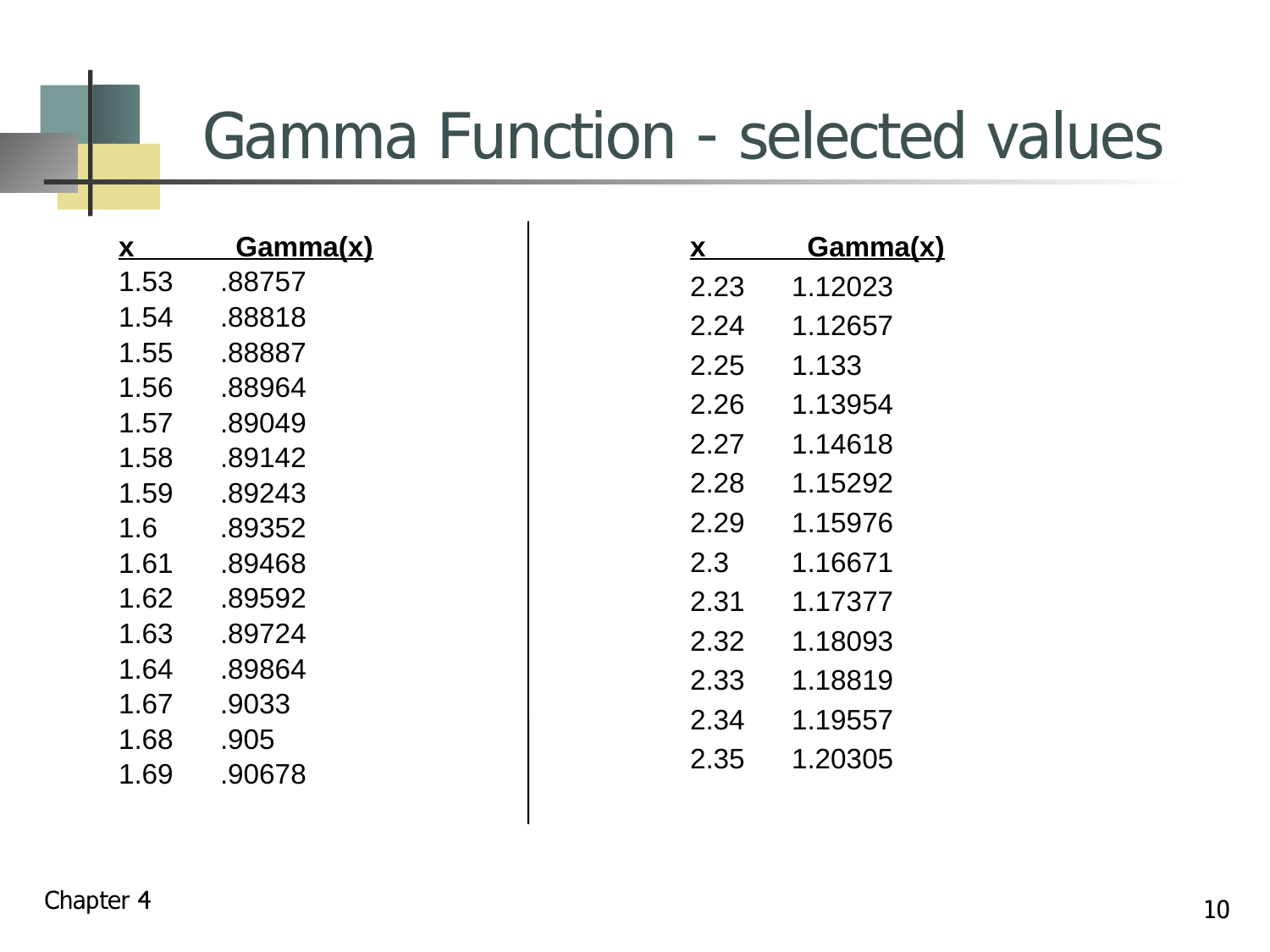

# Gamma Function - selected values

x             Gamma(x)
1.53      .88757
1.54      .88818
1.55      .88887
1.56      .88964
1.57      .89049
1.58      .89142
1.59      .89243
1.6        .89352
1.61      .89468
1.62      .89592
1.63      .89724
1.64      .89864
1.67      .9033
1.68      .905
1.69      .90678

x             Gamma(x)
2.23      1.12023
2.24      1.12657
2.25      1.133
2.26      1.13954
2.27      1.14618
2.28      1.15292
2.29      1.15976
2.3        1.16671
2.31      1.17377
2.32      1.18093
2.33      1.18819
2.34      1.19557
2.35      1.20305

Chapter 4
10